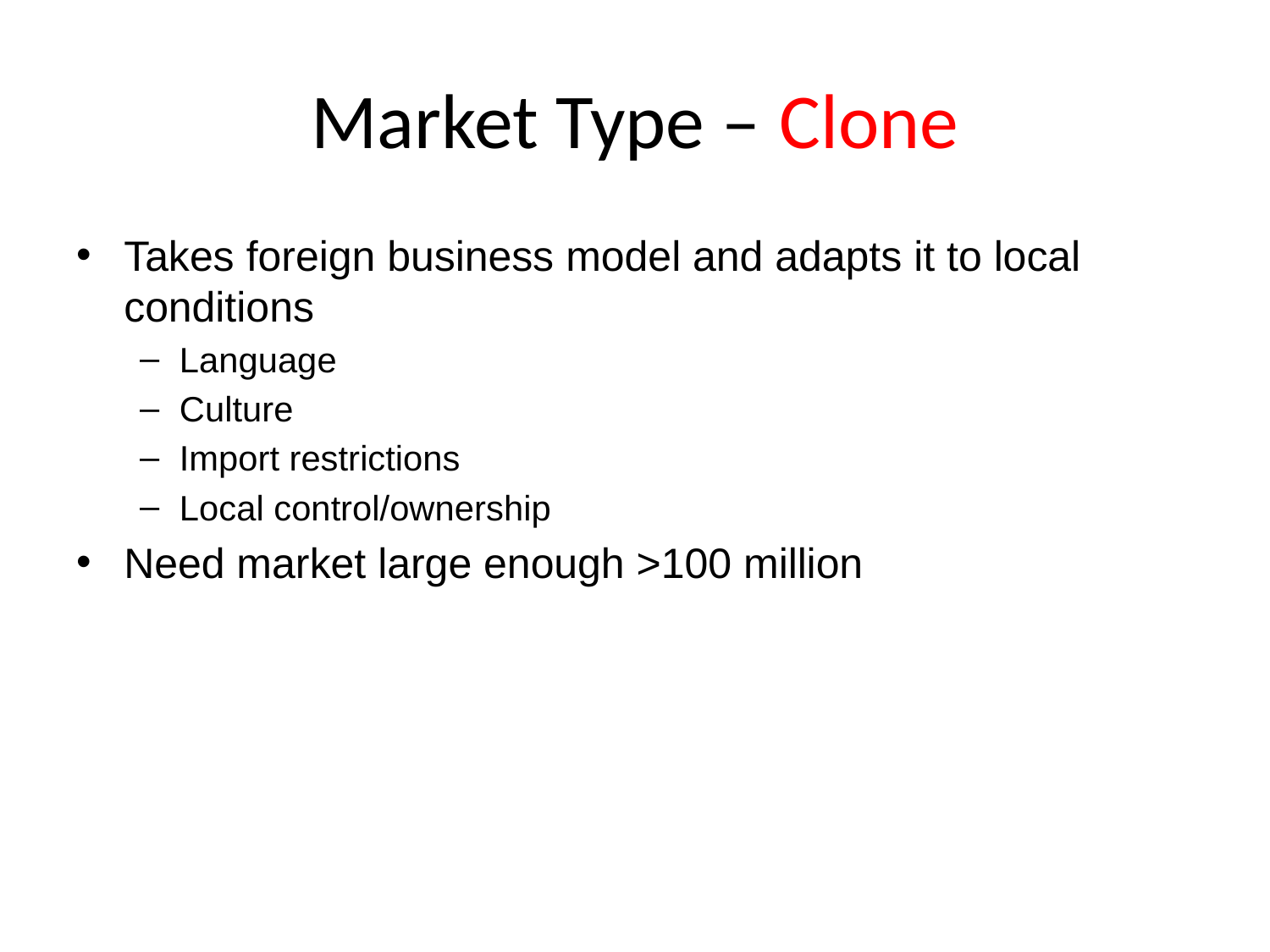

# Market Type – Clone
Takes foreign business model and adapts it to local conditions
Language
Culture
Import restrictions
Local control/ownership
Need market large enough >100 million